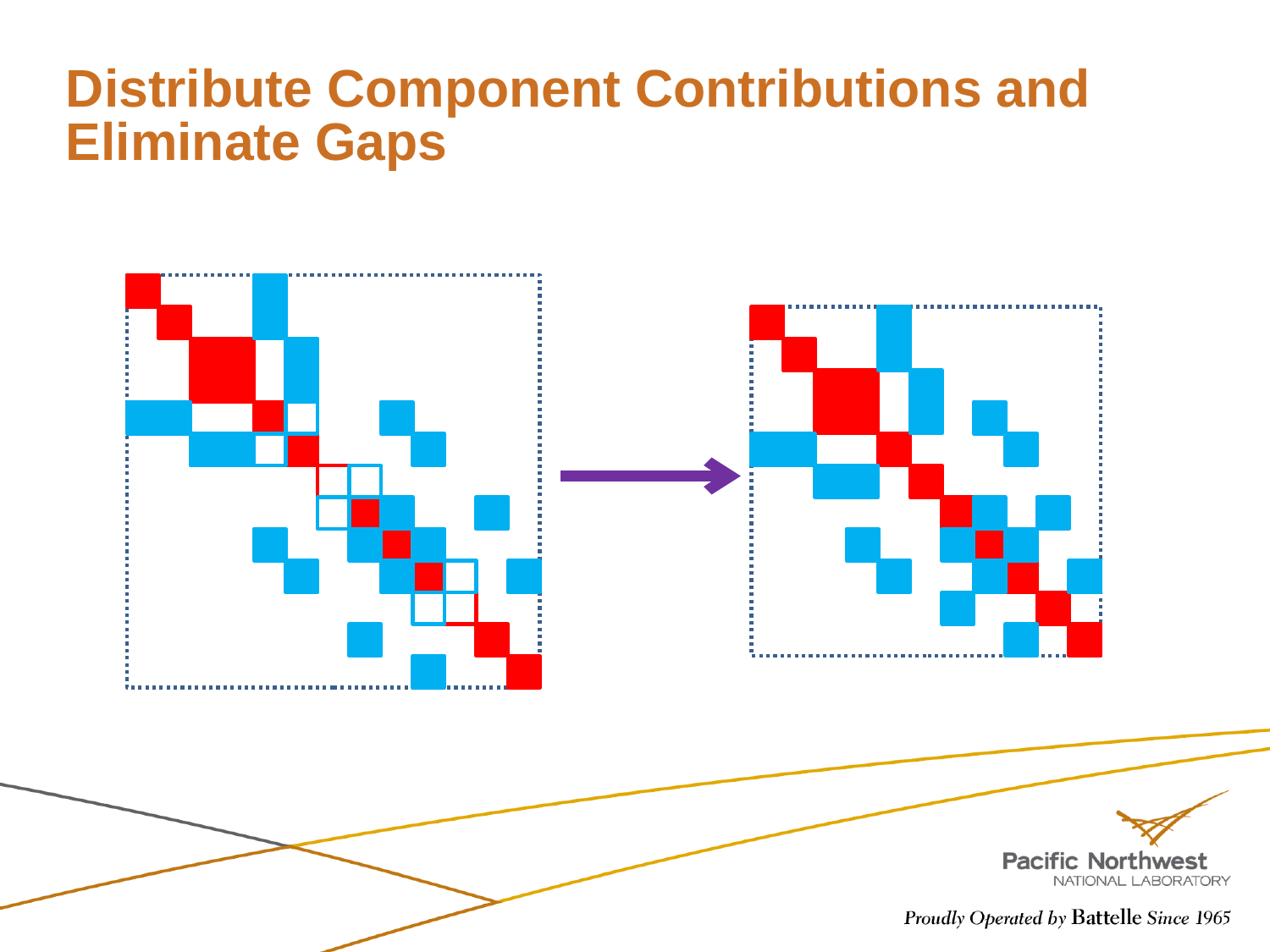

# Distribute Component Contributions and Eliminate Gaps